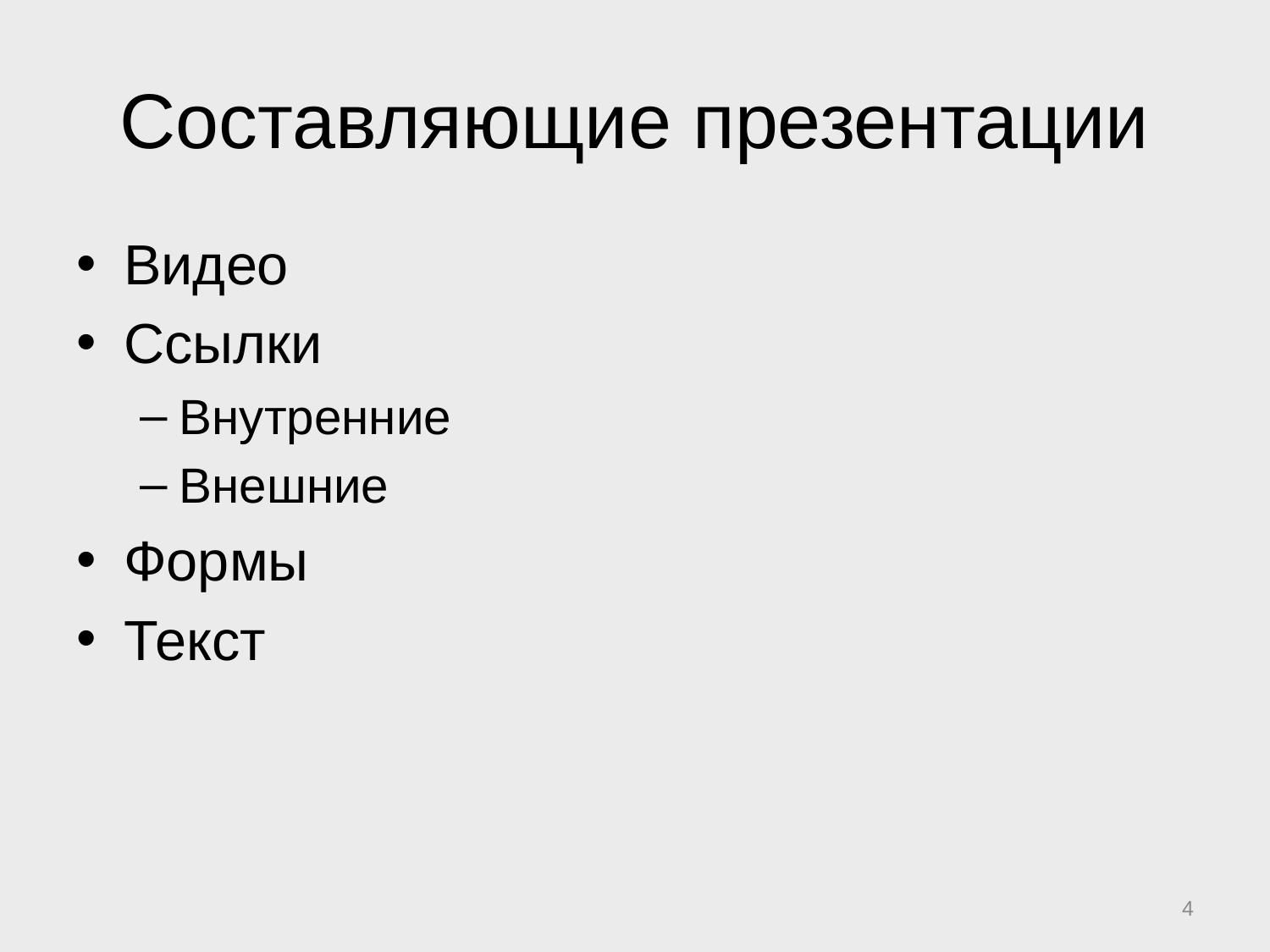

# Составляющие презентации
Видео
Ссылки
Внутренние
Внешние
Формы
Текст

4